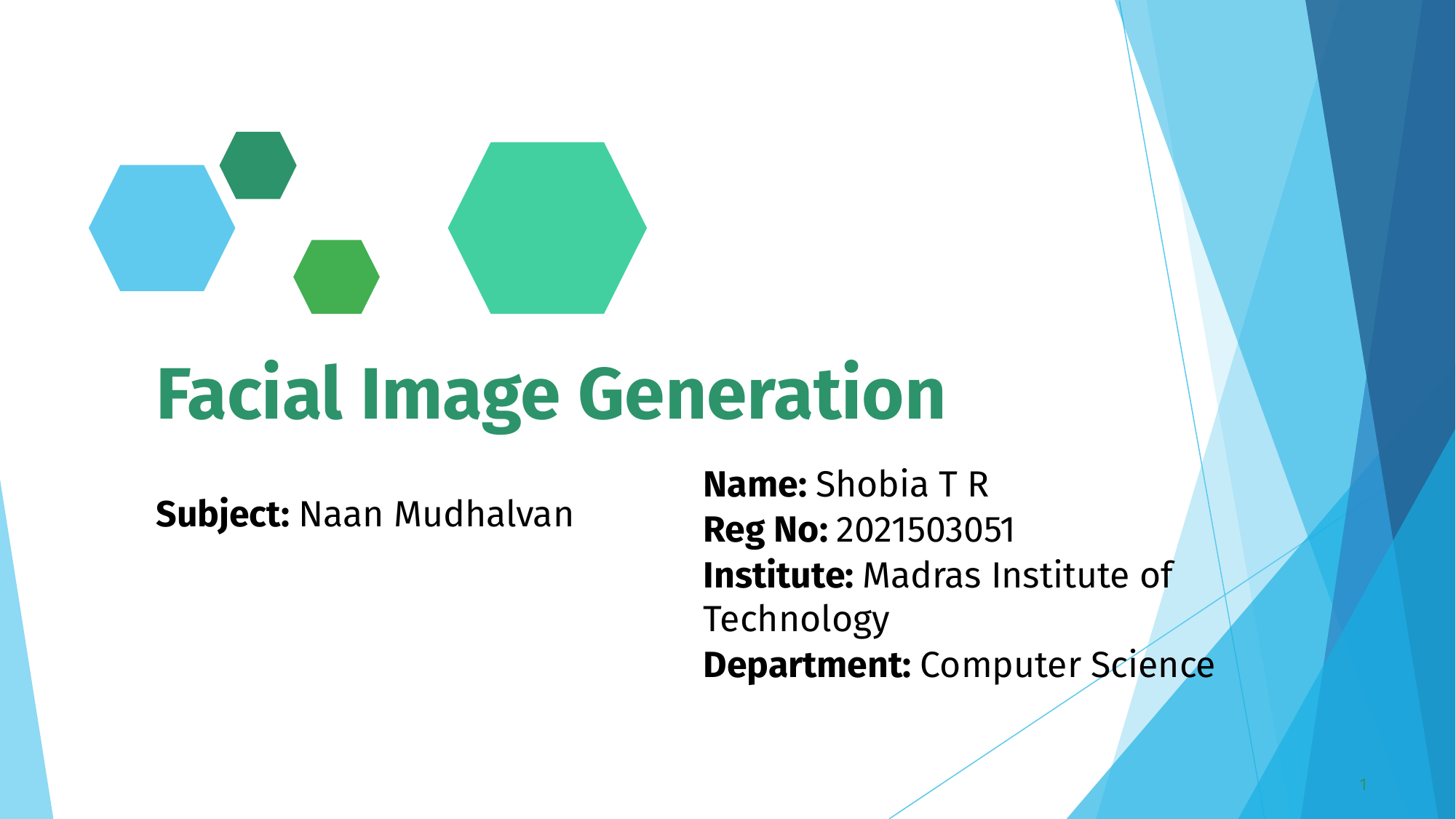

Facial Image Generation
Name: Shobia T R
Reg No: 2021503051
Institute: Madras Institute of Technology
Department: Computer Science

Subject: Naan Mudhalvan
1